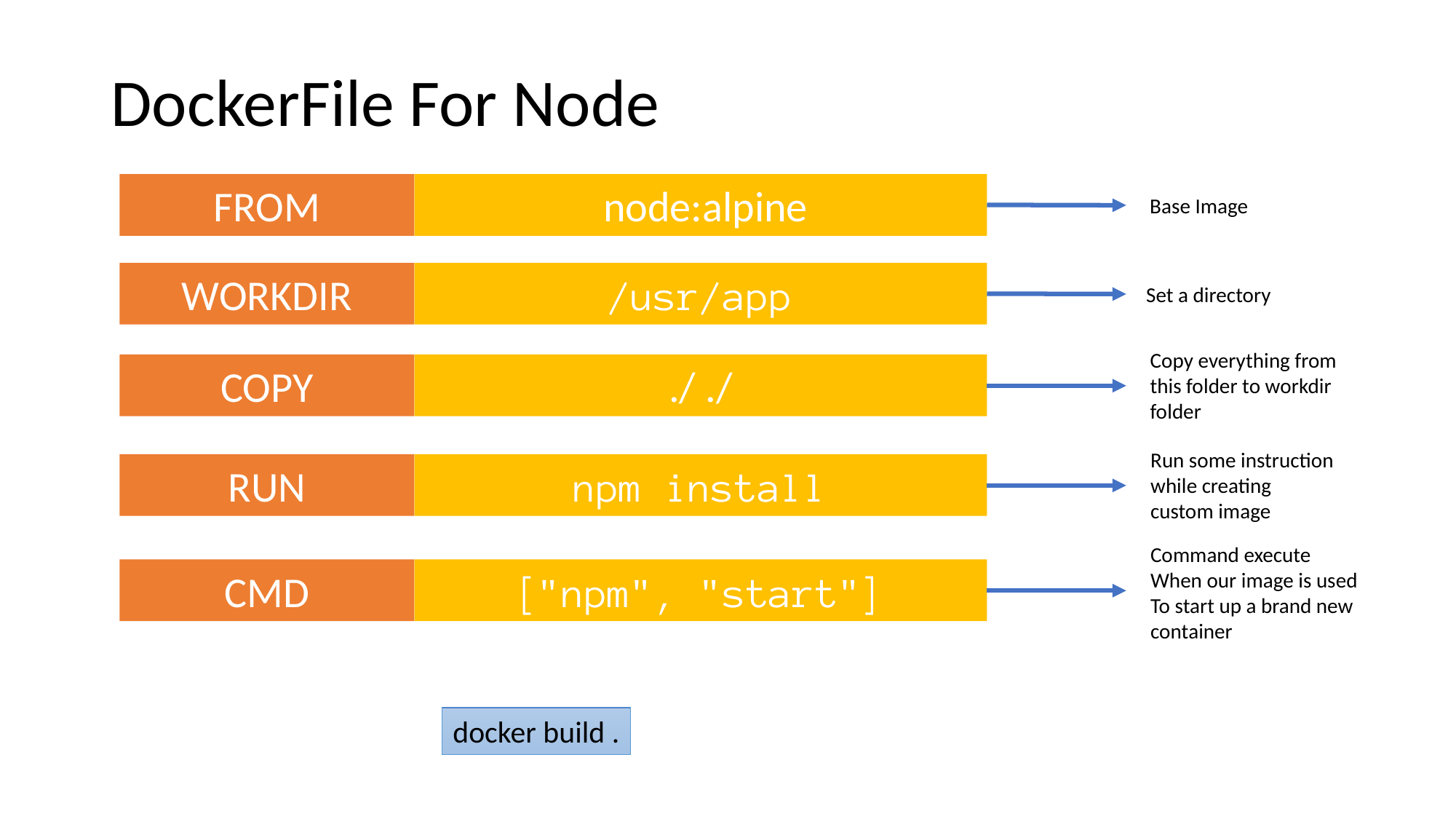

# DockerFile For Node
FROM
 node:alpine
Base Image
WORKDIR
/usr/app
Set a directory
Copy everything from
this folder to workdir
folder
COPY
./ ./
Run some instruction
while creating
custom image
RUN
npm install
Command execute
When our image is used
To start up a brand new
container
CMD
["npm", "start"]
docker build .